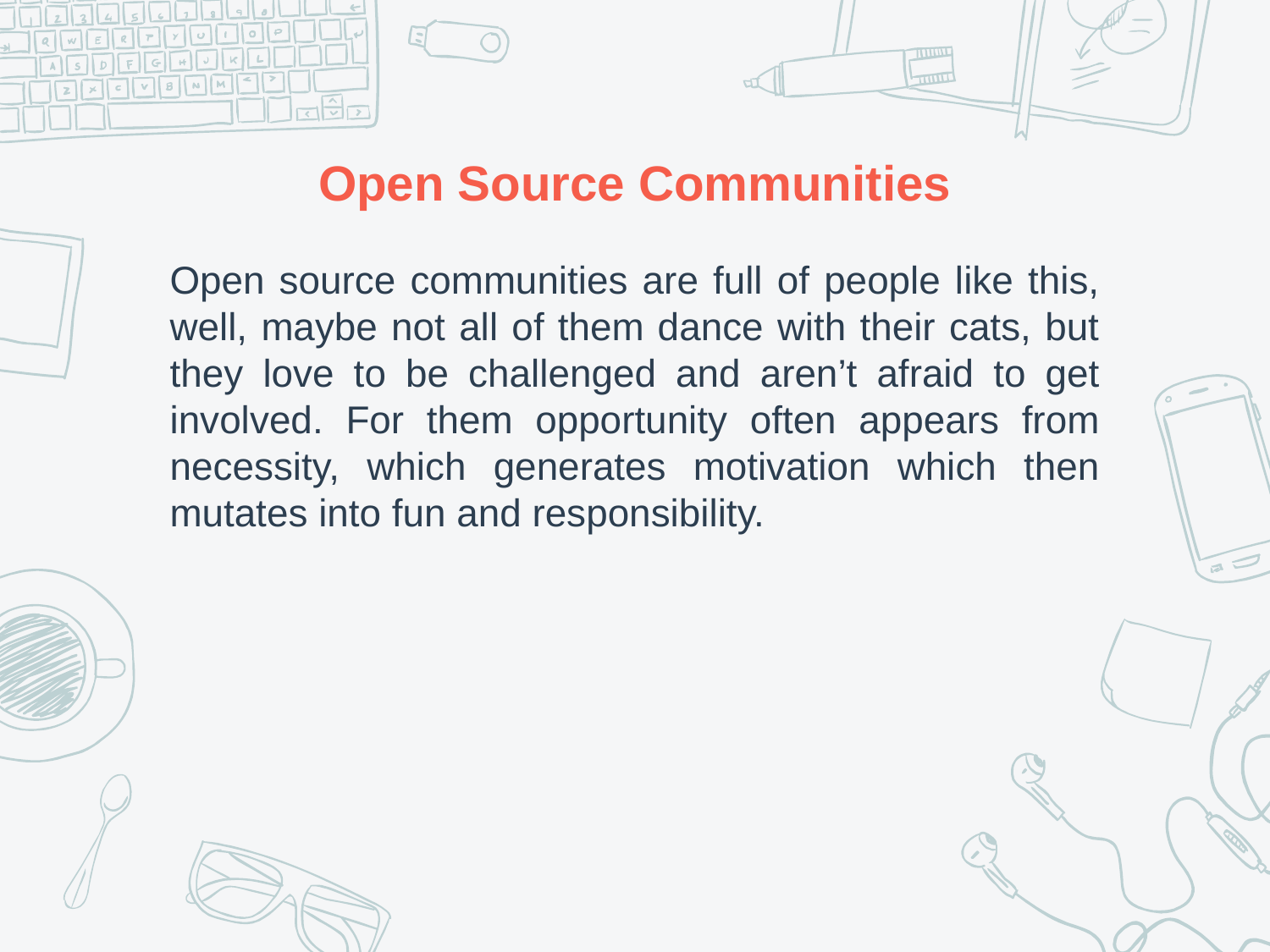

# Open Source Communities
Open source communities are full of people like this, well, maybe not all of them dance with their cats, but they love to be challenged and aren’t afraid to get involved. For them opportunity often appears from necessity, which generates motivation which then mutates into fun and responsibility.